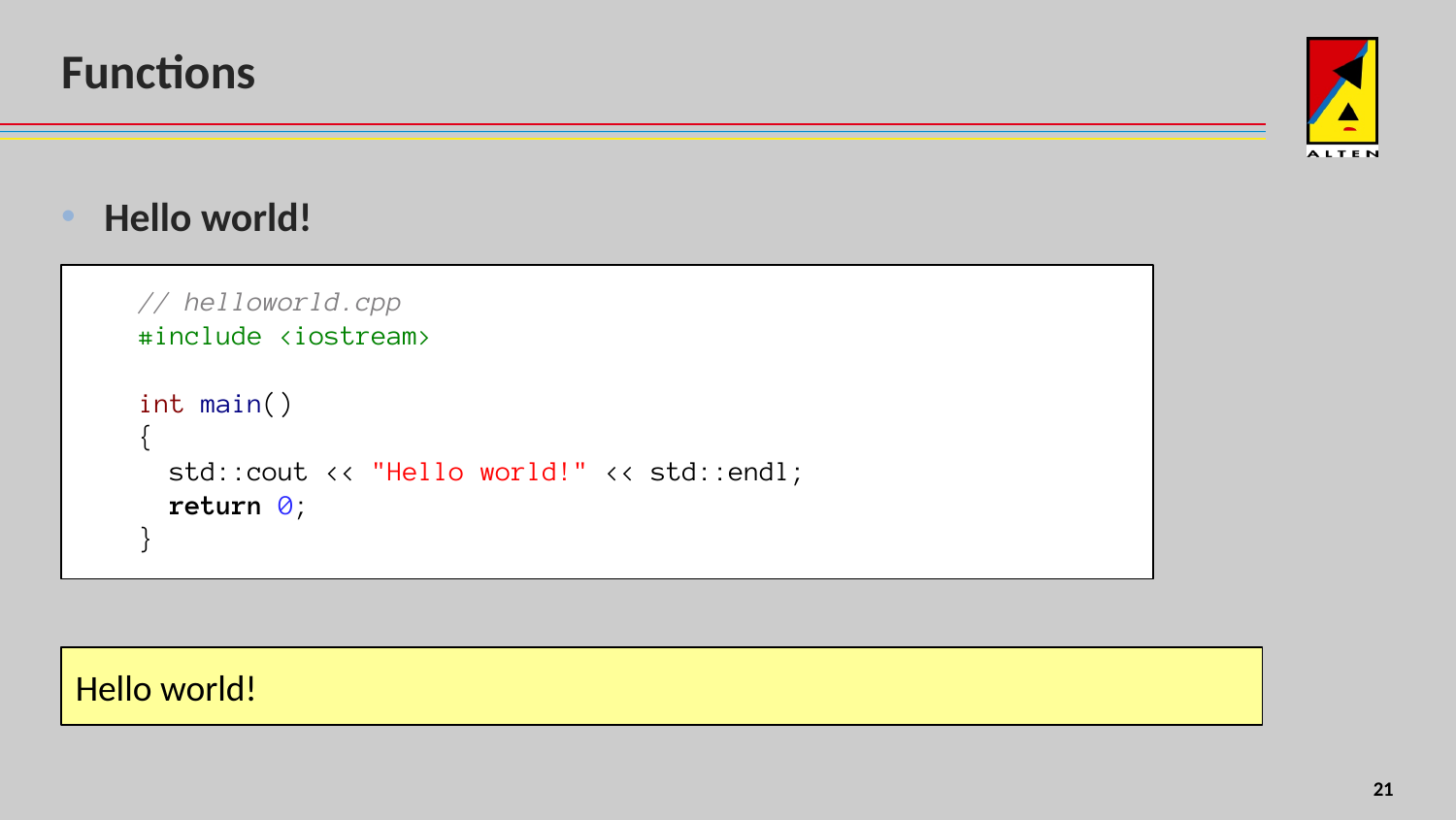

# Functions
Hello world!

// helloworld.cpp
#include <iostream>

int main()
{
  std::cout << "Hello world!" << std::endl;
  return 0;
}
Hello world!
21